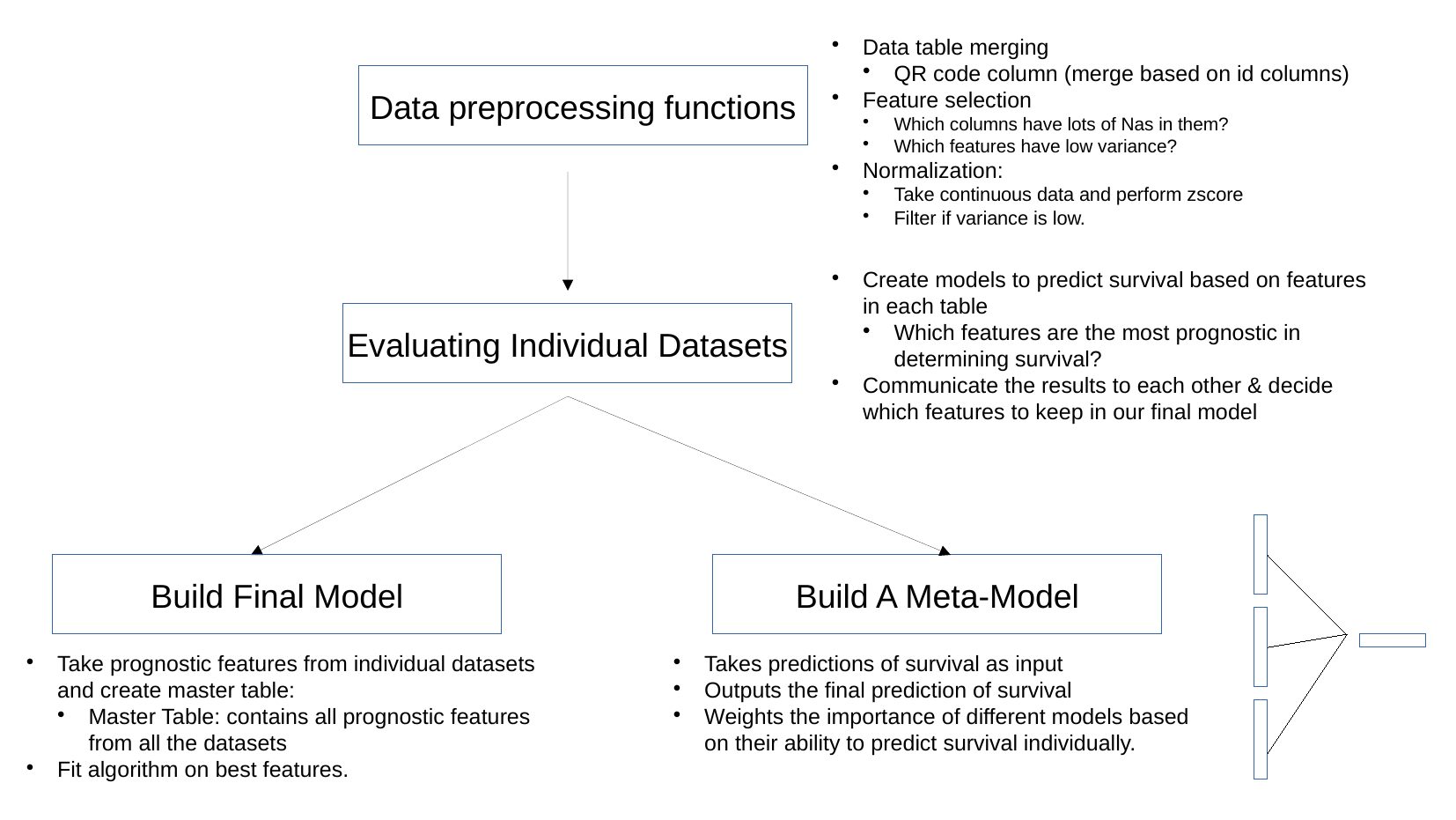

Data table merging
QR code column (merge based on id columns)
Feature selection
Which columns have lots of Nas in them?
Which features have low variance?
Normalization:
Take continuous data and perform zscore
Filter if variance is low.
Data preprocessing functions

Create models to predict survival based on features in each table
Which features are the most prognostic in determining survival?
Communicate the results to each other & decide which features to keep in our final model
Evaluating Individual Datasets

Build Final Model
Build A Meta-Model

Take prognostic features from individual datasets and create master table:
Master Table: contains all prognostic features from all the datasets
Fit algorithm on best features.
Takes predictions of survival as input
Outputs the final prediction of survival
Weights the importance of different models based on their ability to predict survival individually.